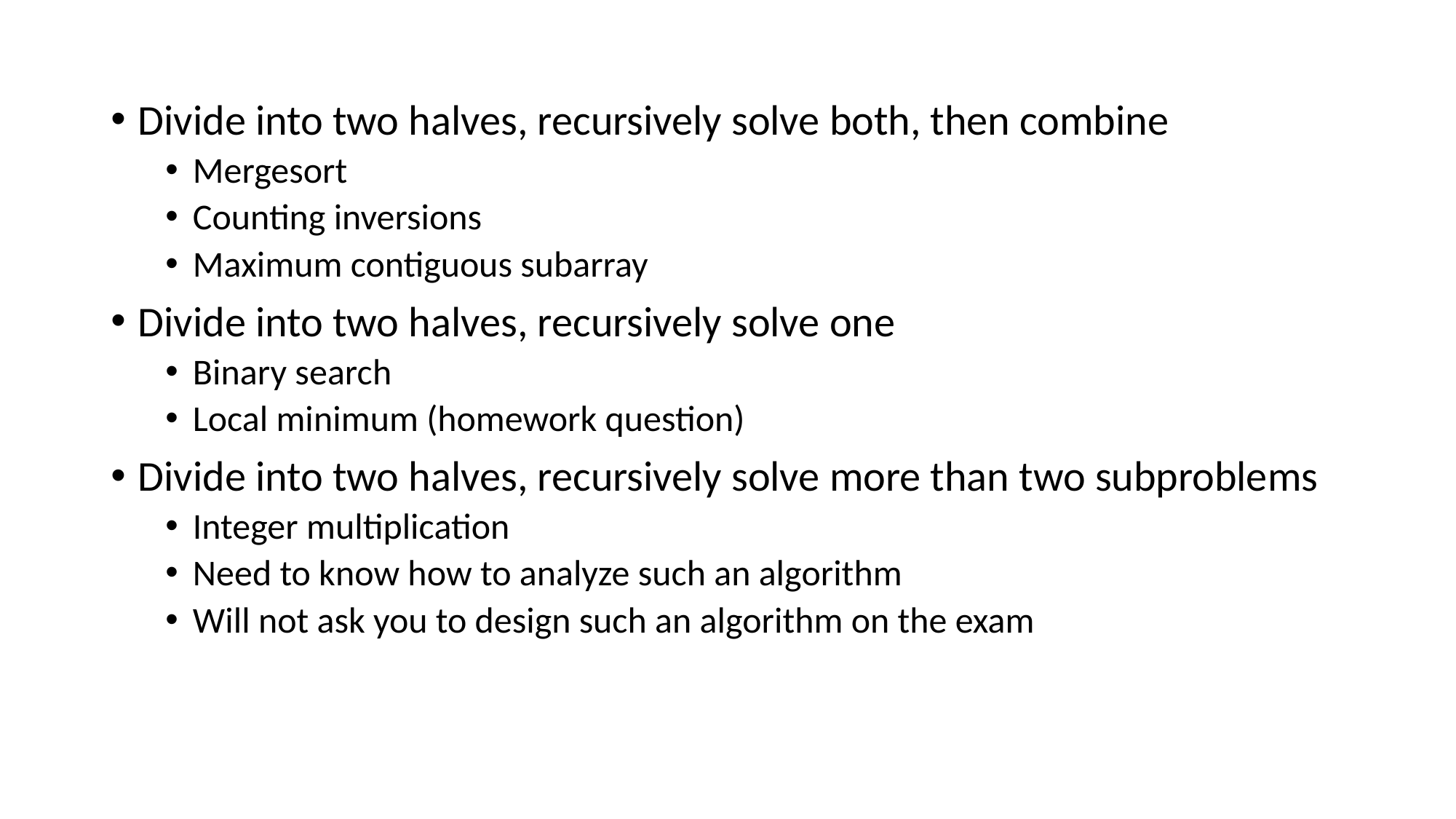

Divide into two halves, recursively solve both, then combine
Mergesort
Counting inversions
Maximum contiguous subarray
Divide into two halves, recursively solve one
Binary search
Local minimum (homework question)
Divide into two halves, recursively solve more than two subproblems
Integer multiplication
Need to know how to analyze such an algorithm
Will not ask you to design such an algorithm on the exam